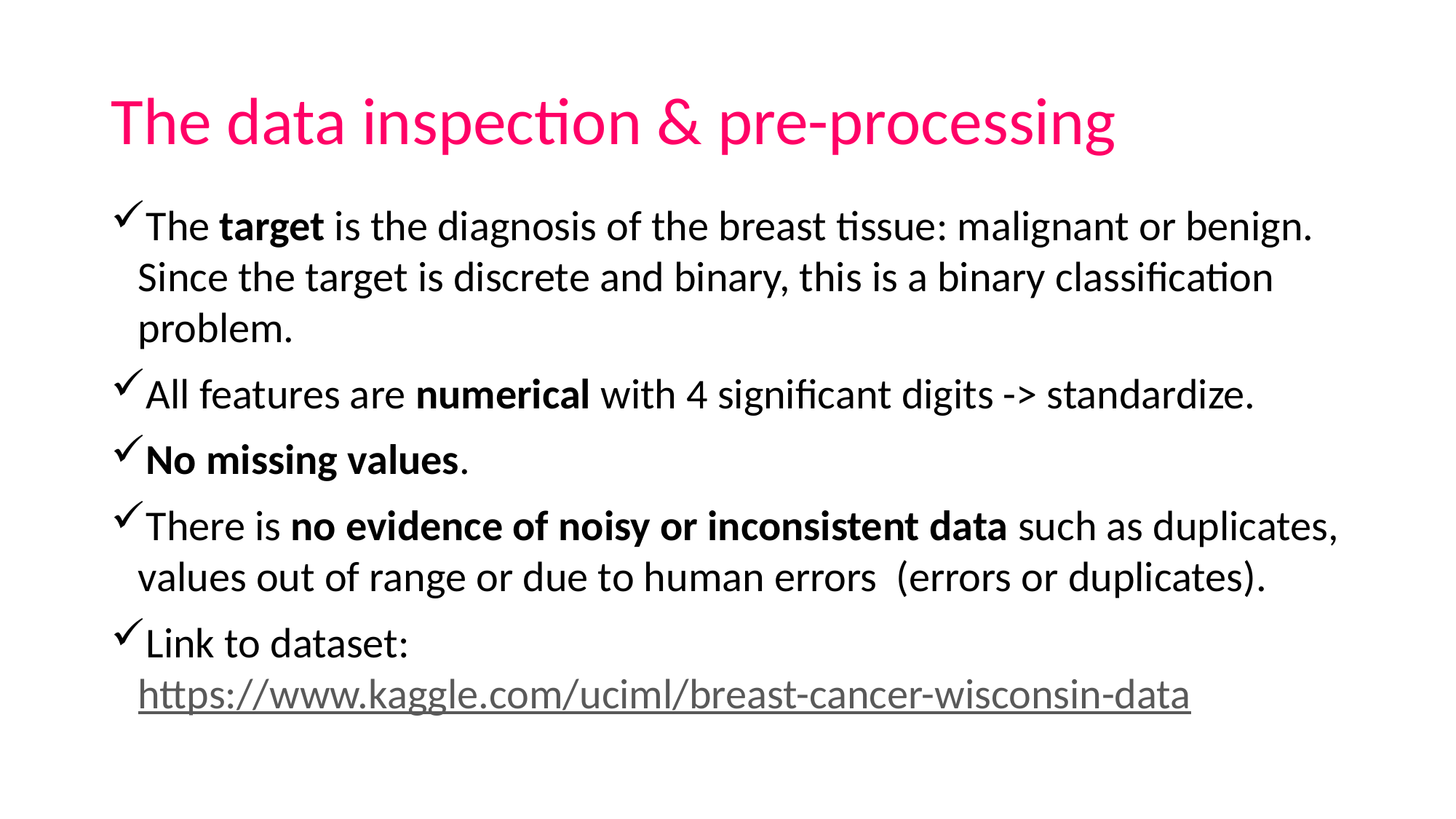

# The data inspection & pre-processing
The target is the diagnosis of the breast tissue: malignant or benign. Since the target is discrete and binary, this is a binary classification problem.
All features are numerical with 4 significant digits -> standardize.
No missing values.
There is no evidence of noisy or inconsistent data such as duplicates, values out of range or due to human errors  (errors or duplicates).
Link to dataset: https://www.kaggle.com/uciml/breast-cancer-wisconsin-data